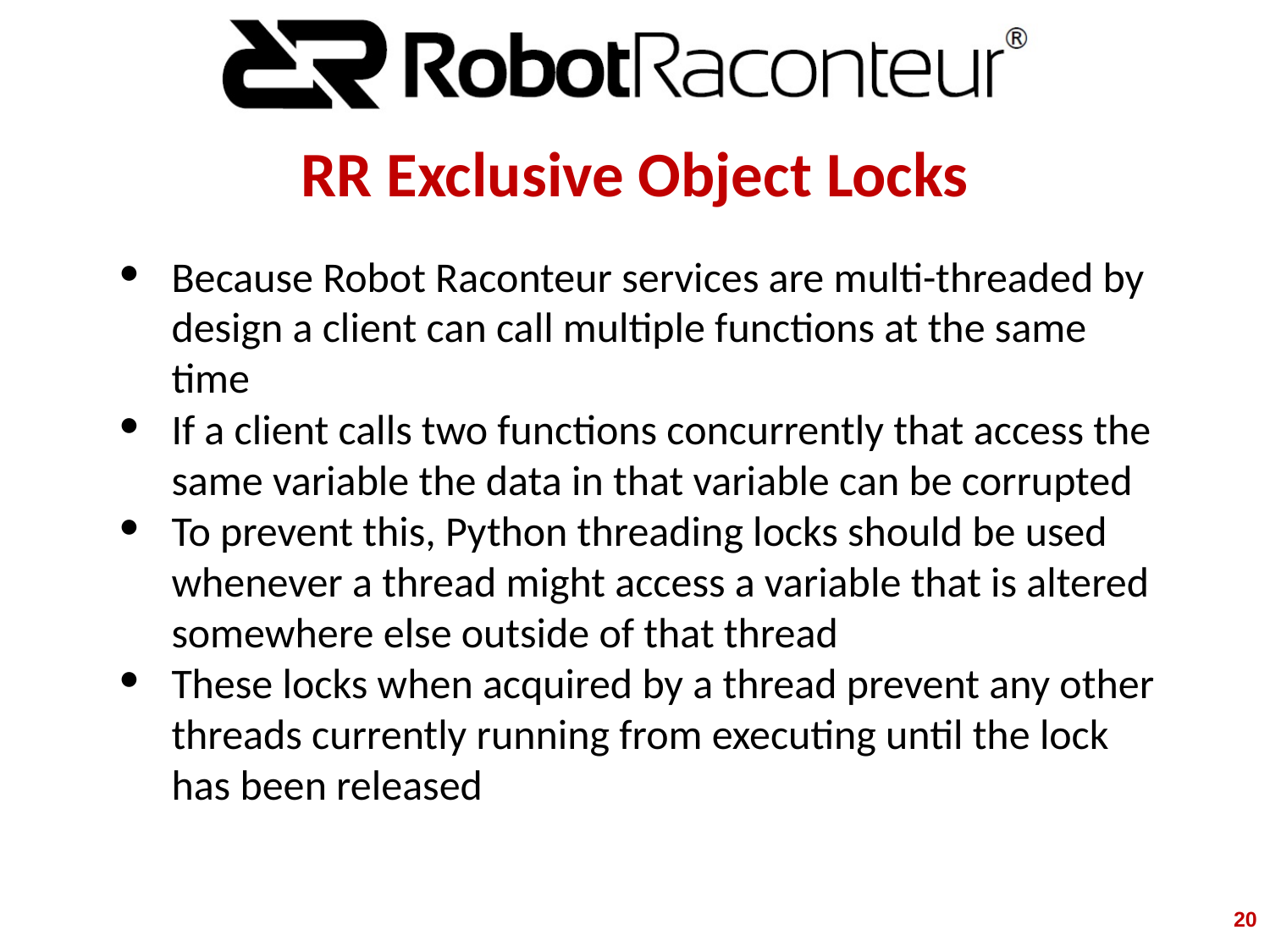

# RR Exclusive Object Locks
Because Robot Raconteur services are multi-threaded by design a client can call multiple functions at the same time
If a client calls two functions concurrently that access the same variable the data in that variable can be corrupted
To prevent this, Python threading locks should be used whenever a thread might access a variable that is altered somewhere else outside of that thread
These locks when acquired by a thread prevent any other threads currently running from executing until the lock has been released
20